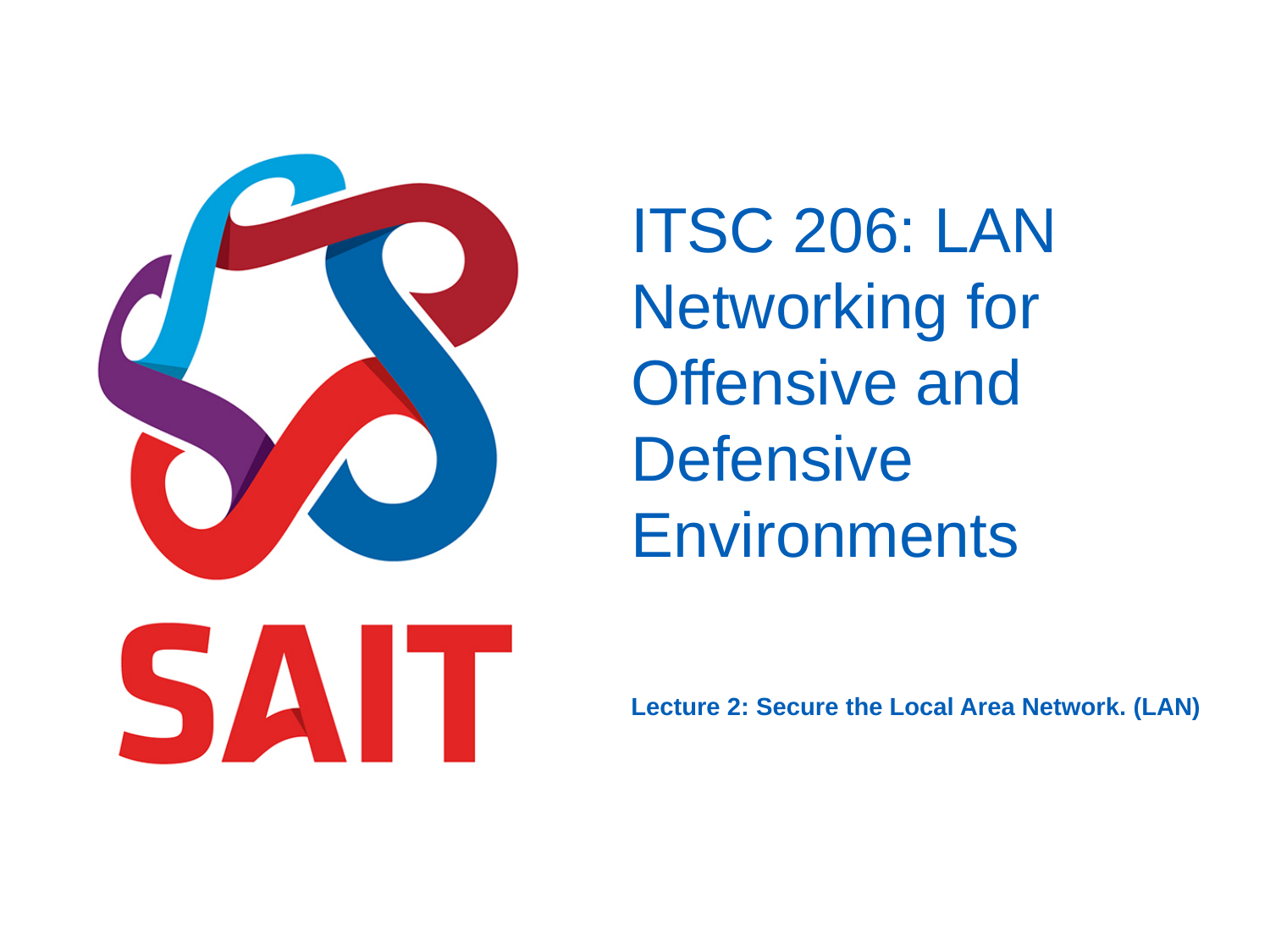

# ITSC 206: LAN Networking for Offensive and Defensive Environments
Lecture 2: Secure the Local Area Network. (LAN)